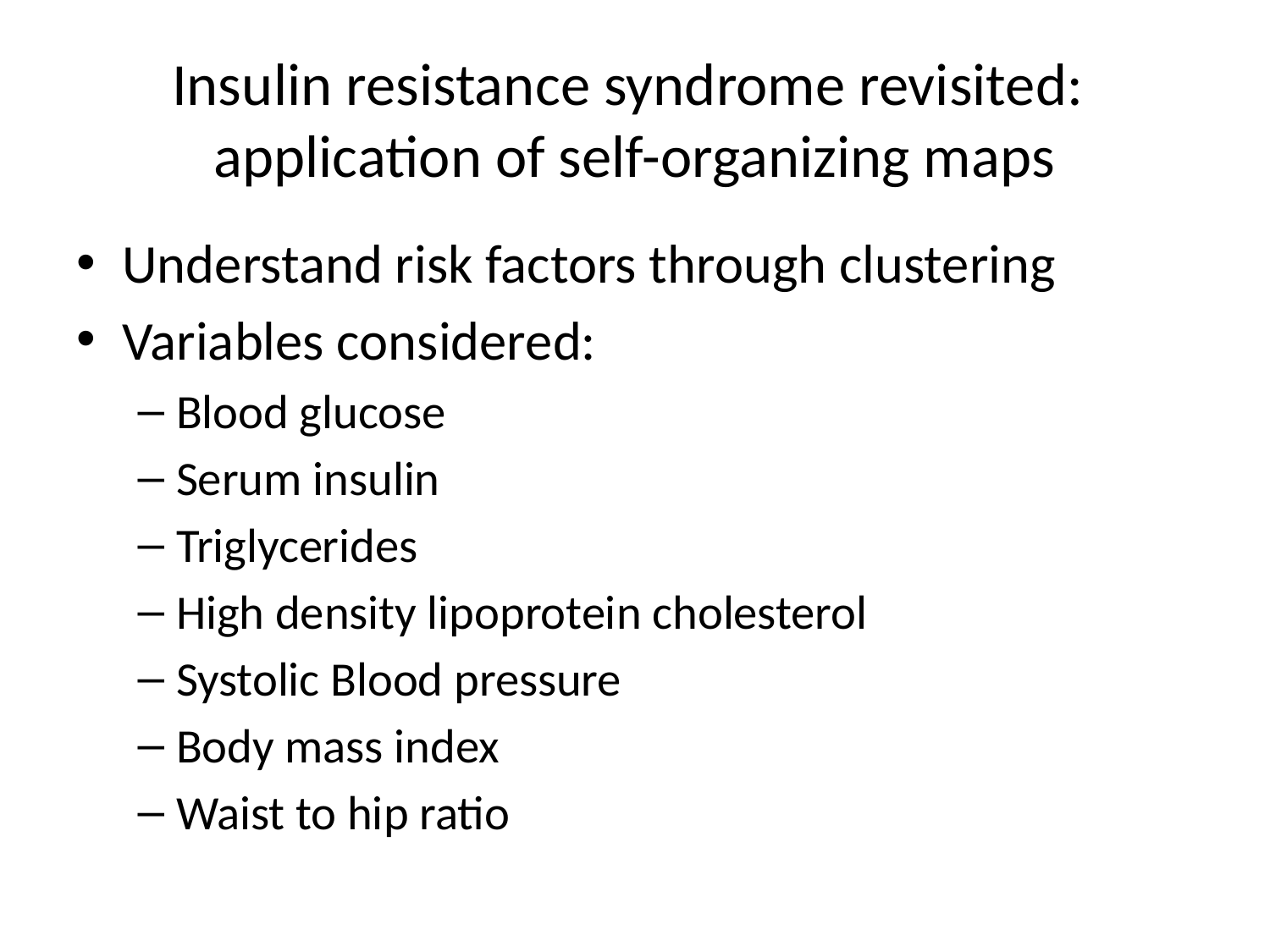

# Insulin resistance syndrome revisited: application of self-organizing maps
Understand risk factors through clustering
Variables considered:
Blood glucose
Serum insulin
Triglycerides
High density lipoprotein cholesterol
Systolic Blood pressure
Body mass index
Waist to hip ratio